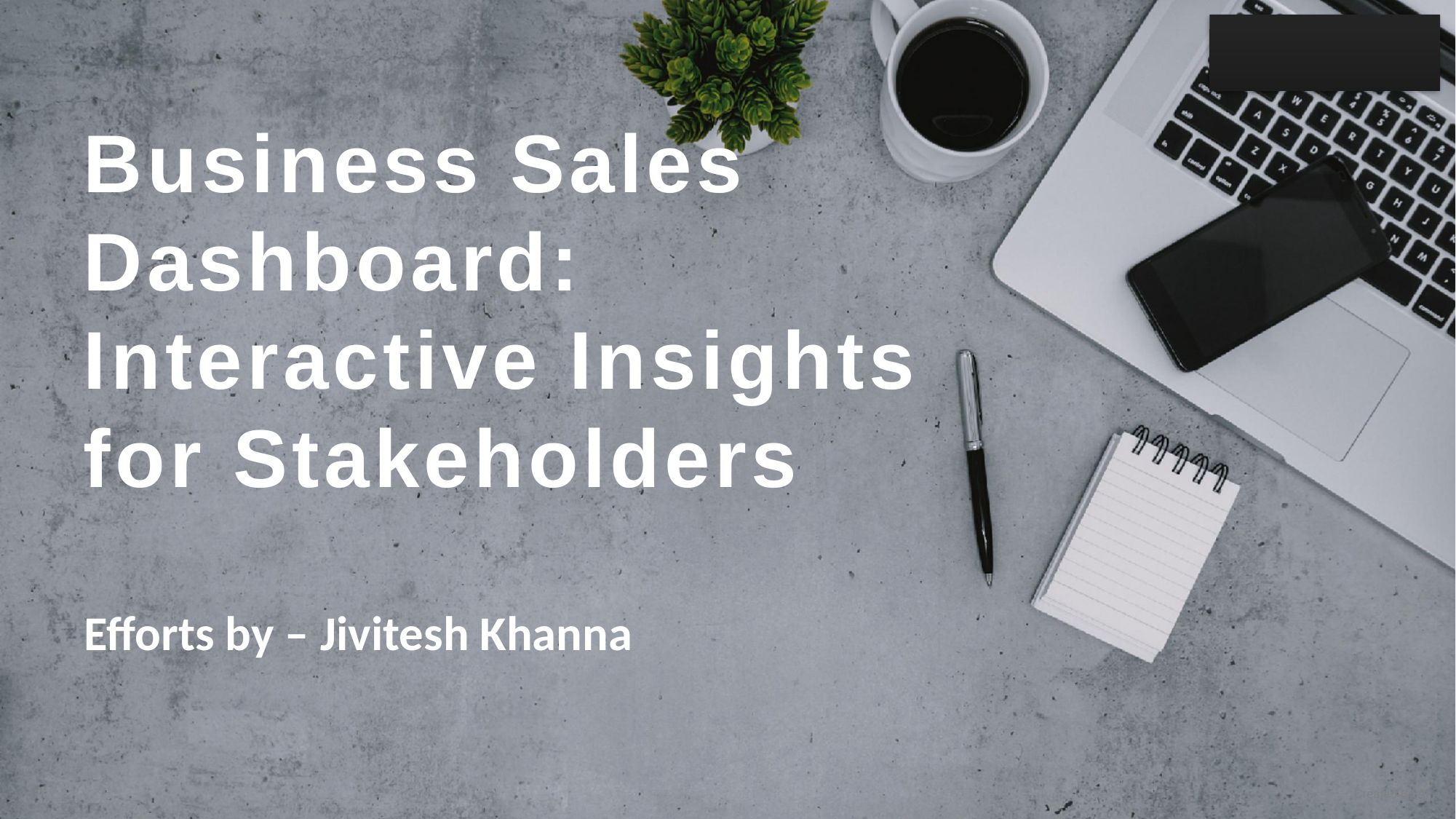

Business Sales Dashboard: Interactive Insights for Stakeholders

Efforts by – Jivitesh Khanna
Created By AI